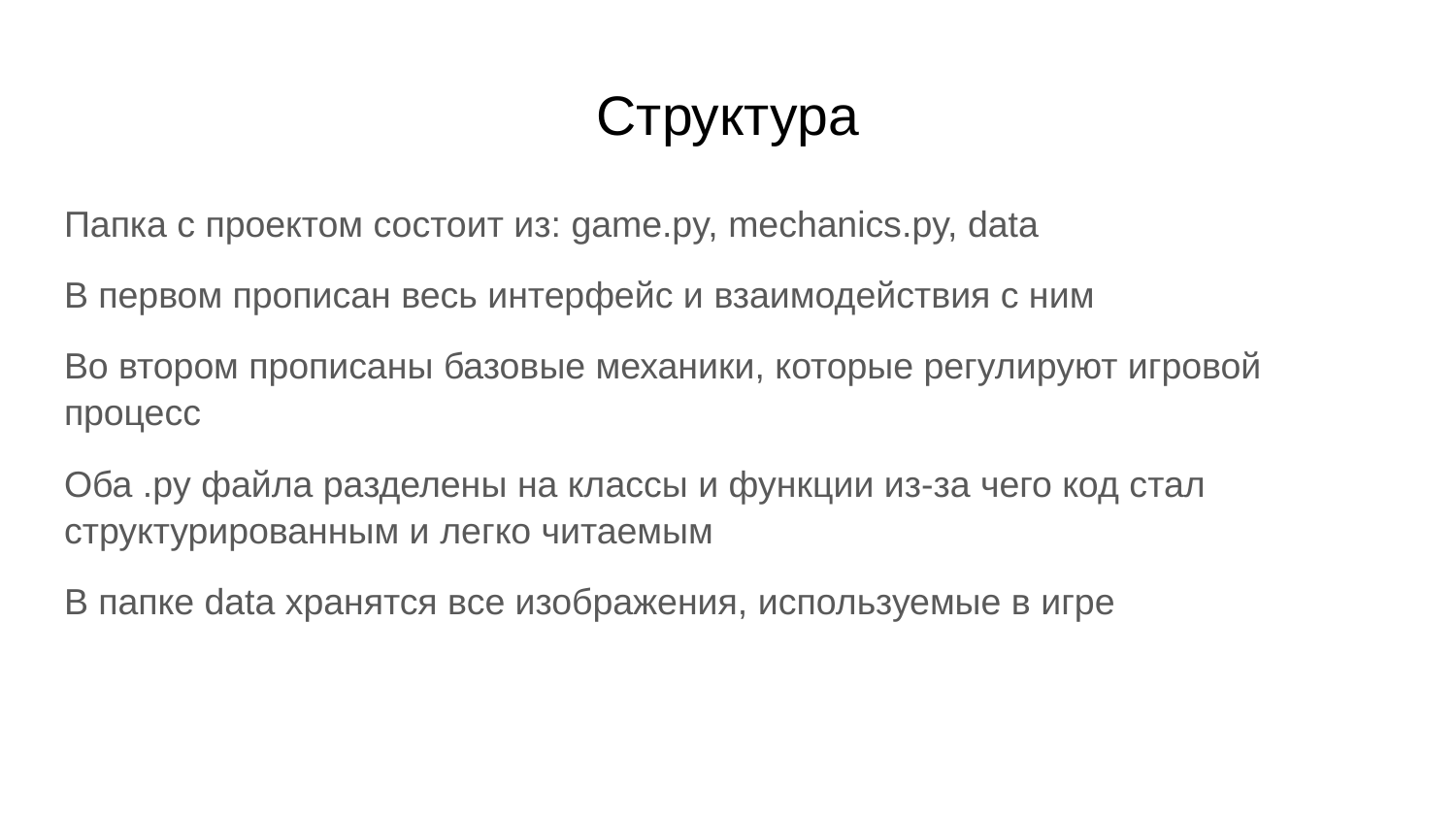

# Структура
Папка с проектом состоит из: game.py, mechanics.py, data
В первом прописан весь интерфейс и взаимодействия с ним
Во втором прописаны базовые механики, которые регулируют игровой процесс
Оба .py файла разделены на классы и функции из-за чего код стал структурированным и легко читаемым
В папке data хранятся все изображения, используемые в игре